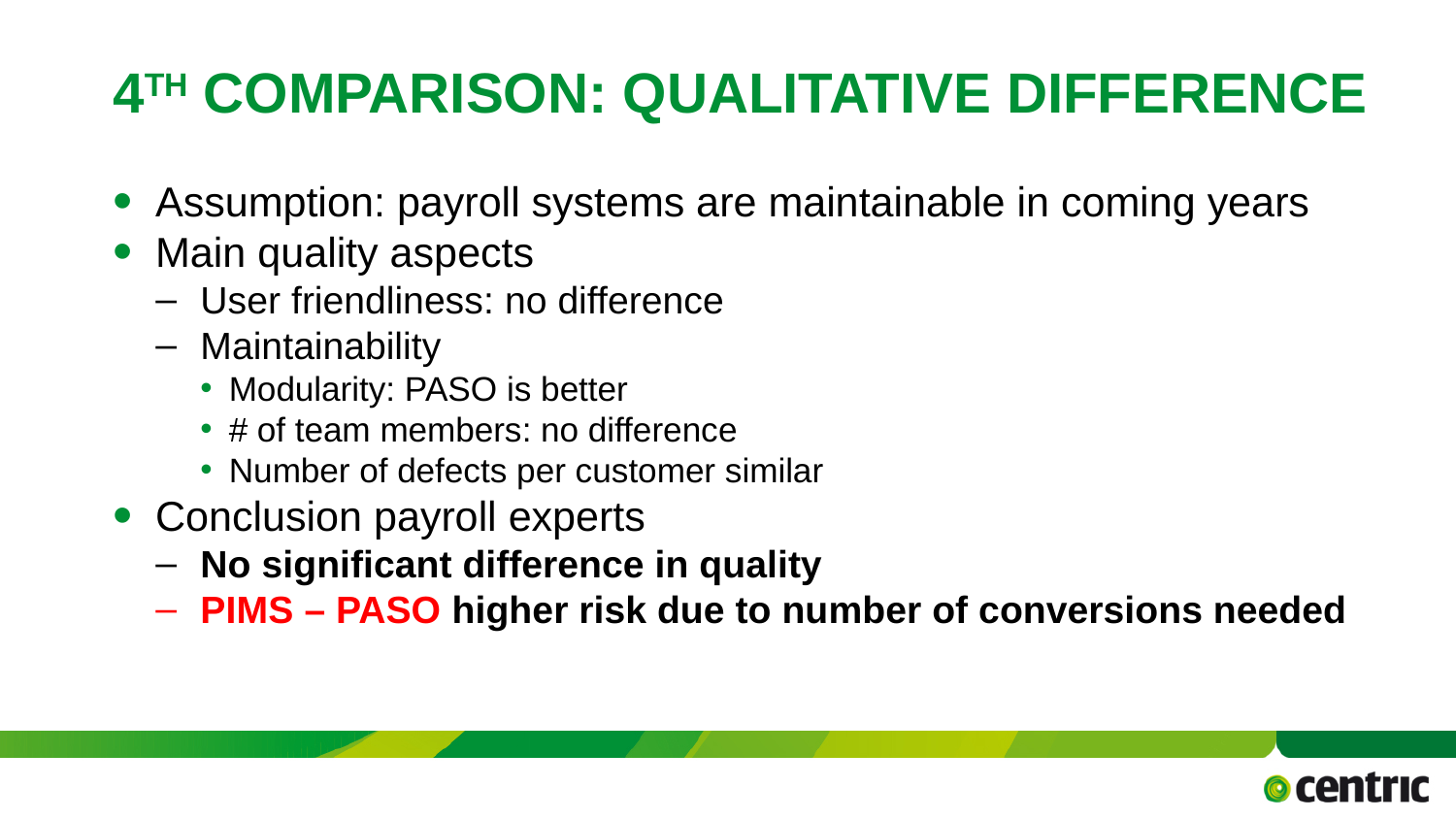

April 4, 2017
TITLE PRESENTATION
# 4th comparison: qualitative Difference
Assumption: payroll systems are maintainable in coming years
Main quality aspects
User friendliness: no difference
Maintainability
Modularity: PASO is better
# of team members: no difference
Number of defects per customer similar
Conclusion payroll experts
No significant difference in quality
PIMS – PASO higher risk due to number of conversions needed